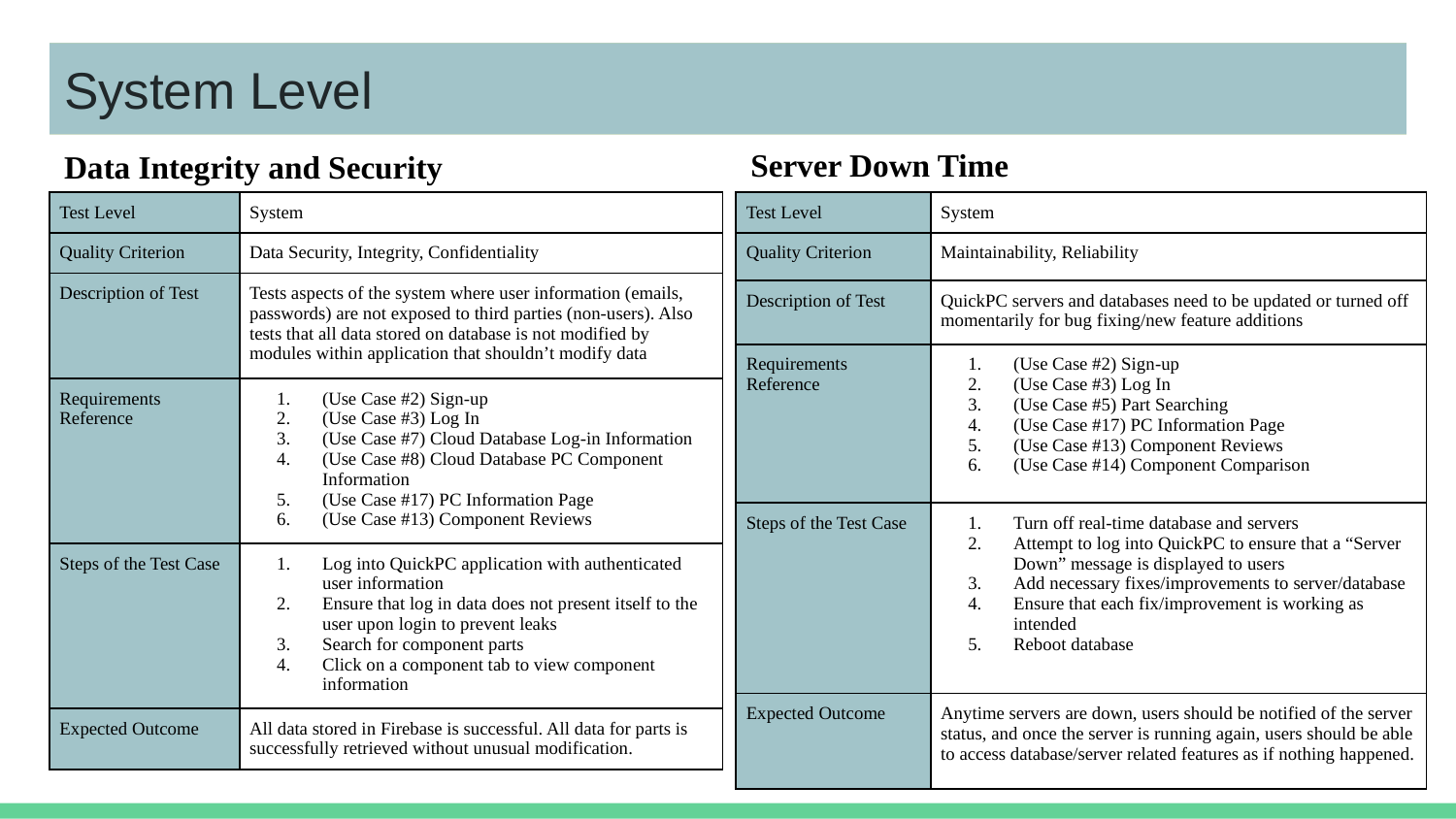

# Module Level
Integration Level
System Level
Data Integrity and Security
Server Down Time
| Test Level | System |
| --- | --- |
| Quality Criterion | Data Security, Integrity, Confidentiality |
| Description of Test | Tests aspects of the system where user information (emails, passwords) are not exposed to third parties (non-users). Also tests that all data stored on database is not modified by modules within application that shouldn’t modify data |
| Requirements Reference | (Use Case #2) Sign-up (Use Case #3) Log In (Use Case #7) Cloud Database Log-in Information (Use Case #8) Cloud Database PC Component Information (Use Case #17) PC Information Page (Use Case #13) Component Reviews |
| Steps of the Test Case | Log into QuickPC application with authenticated user information Ensure that log in data does not present itself to the user upon login to prevent leaks Search for component parts Click on a component tab to view component information |
| Expected Outcome | All data stored in Firebase is successful. All data for parts is successfully retrieved without unusual modification. |
| Test Level | System |
| --- | --- |
| Quality Criterion | Maintainability, Reliability |
| Description of Test | QuickPC servers and databases need to be updated or turned off momentarily for bug fixing/new feature additions |
| Requirements Reference | (Use Case #2) Sign-up (Use Case #3) Log In (Use Case #5) Part Searching (Use Case #17) PC Information Page (Use Case #13) Component Reviews (Use Case #14) Component Comparison |
| Steps of the Test Case | Turn off real-time database and servers Attempt to log into QuickPC to ensure that a “Server Down” message is displayed to users Add necessary fixes/improvements to server/database Ensure that each fix/improvement is working as intended Reboot database |
| Expected Outcome | Anytime servers are down, users should be notified of the server status, and once the server is running again, users should be able to access database/server related features as if nothing happened. |